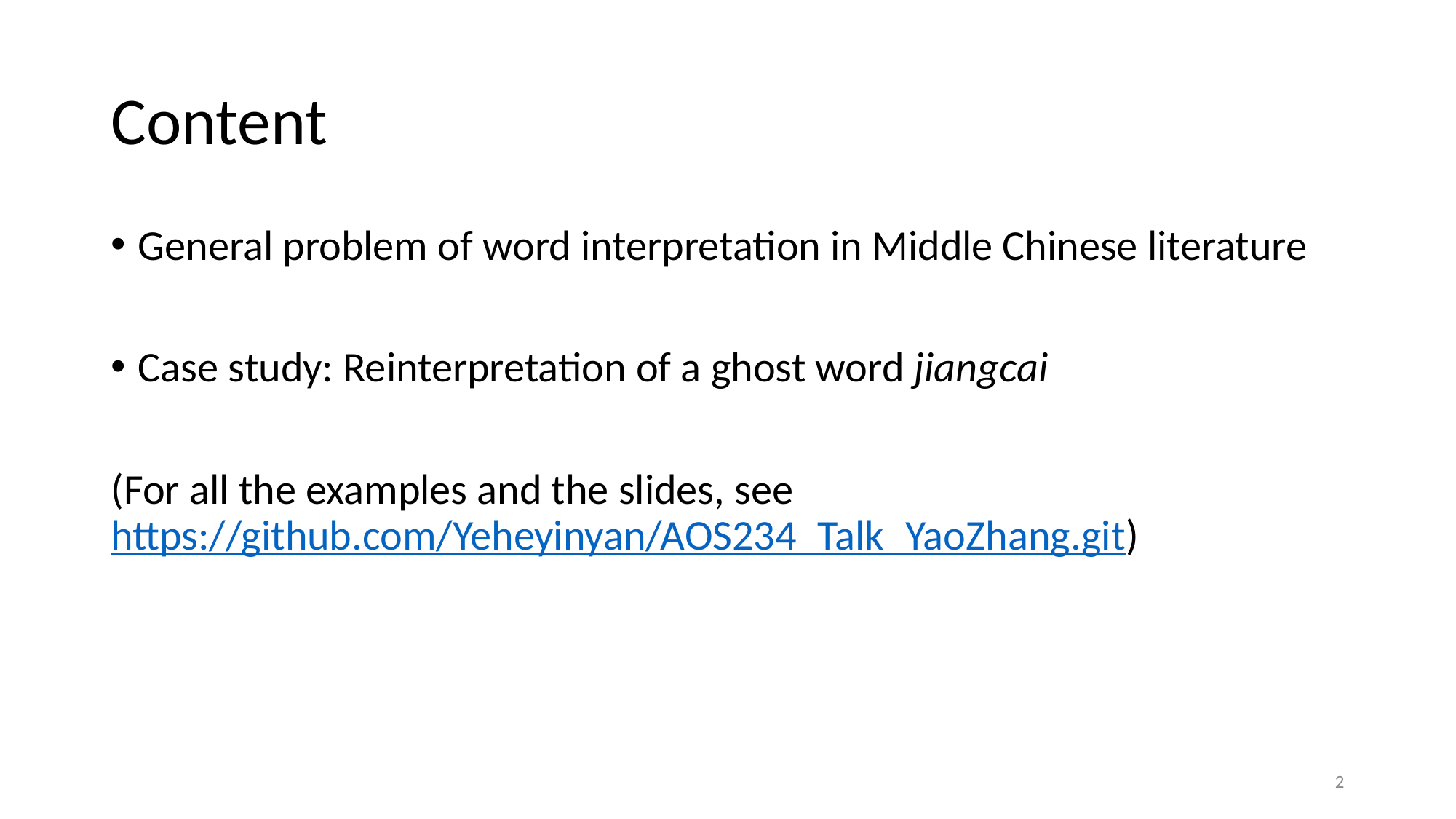

# Content
General problem of word interpretation in Middle Chinese literature

Case study: Reinterpretation of a ghost word jiangcai

(For all the examples and the slides, see https://github.com/Yeheyinyan/AOS234_Talk_YaoZhang.git)

2